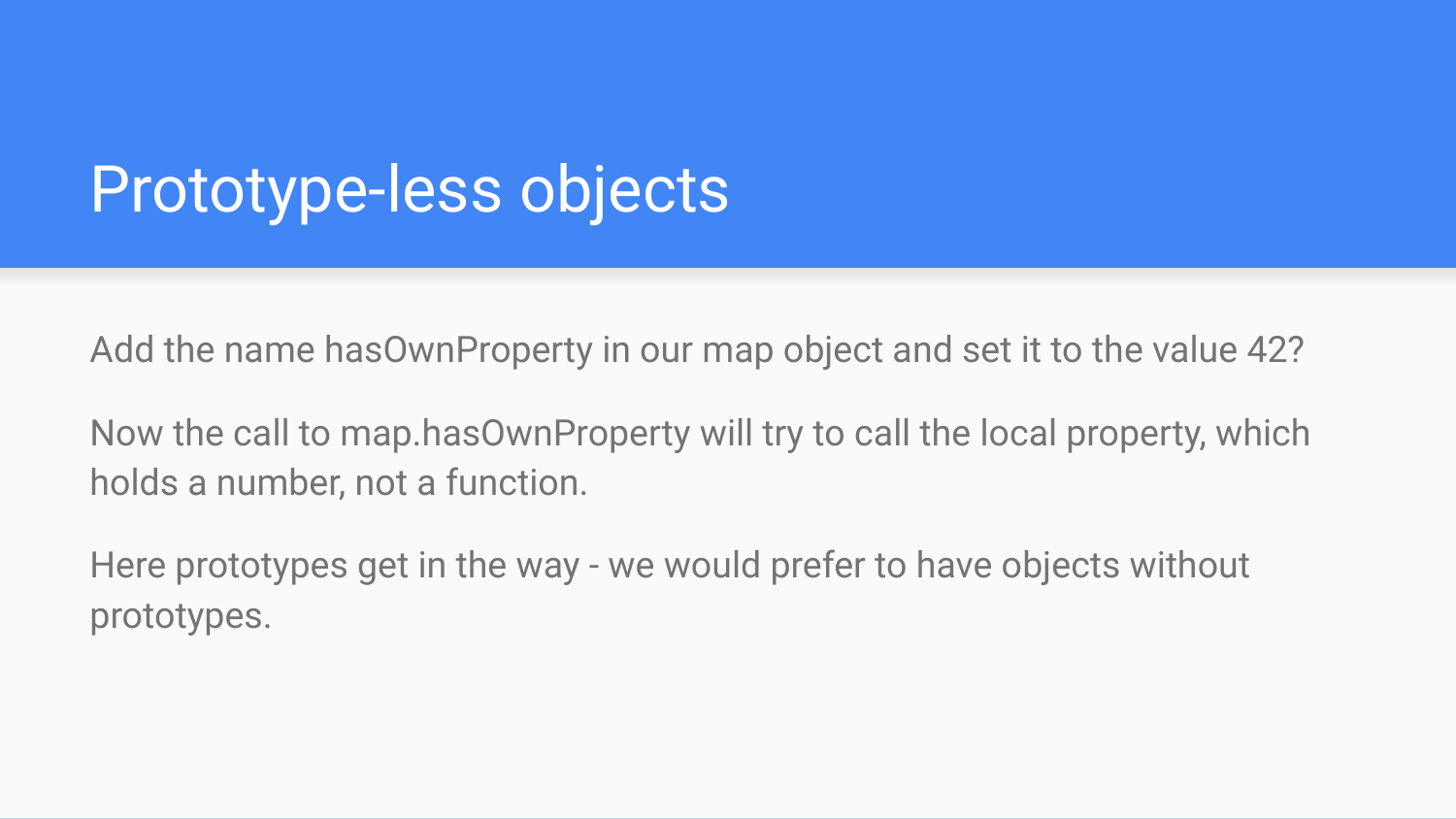

# Prototype-less objects
Add the name hasOwnProperty in our map object and set it to the value 42?
Now the call to map.hasOwnProperty will try to call the local property, which holds a number, not a function.
Here prototypes get in the way - we would prefer to have objects without prototypes.